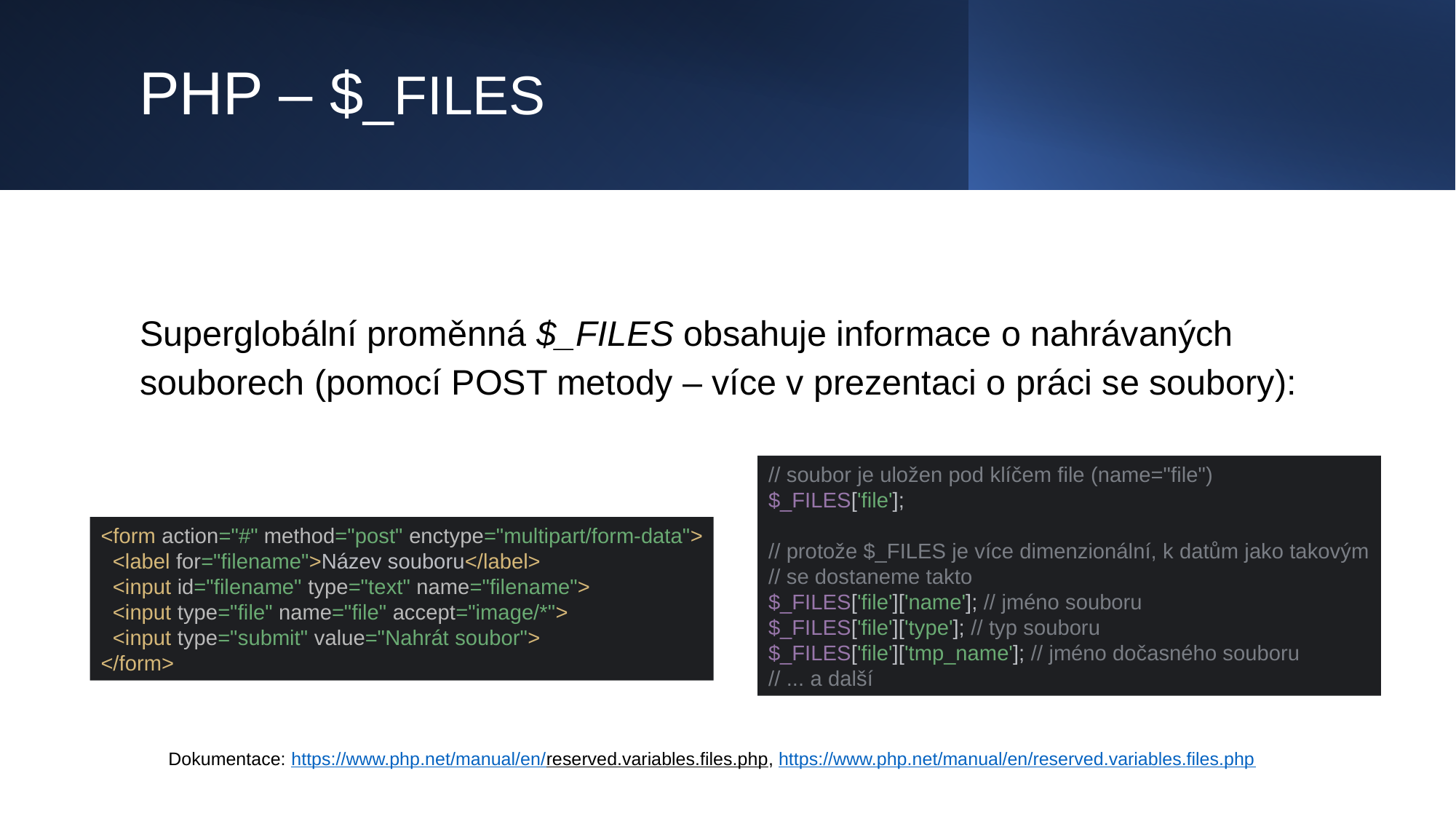

# PHP – $_FILES
Superglobální proměnná $_FILES obsahuje informace o nahrávaných souborech (pomocí POST metody – více v prezentaci o práci se soubory):
// soubor je uložen pod klíčem file (name="file")
$_FILES['file'];
// protože $_FILES je více dimenzionální, k datům jako takovým
// se dostaneme takto
$_FILES['file']['name']; // jméno souboru
$_FILES['file']['type']; // typ souboru
$_FILES['file']['tmp_name']; // jméno dočasného souboru
// ... a další
<form action="#" method="post" enctype="multipart/form-data">
  <label for="filename">Název souboru</label>
  <input id="filename" type="text" name="filename">
  <input type="file" name="file" accept="image/*">
  <input type="submit" value="Nahrát soubor">
</form>
Dokumentace: https://www.php.net/manual/en/reserved.variables.files.php, https://www.php.net/manual/en/reserved.variables.files.php